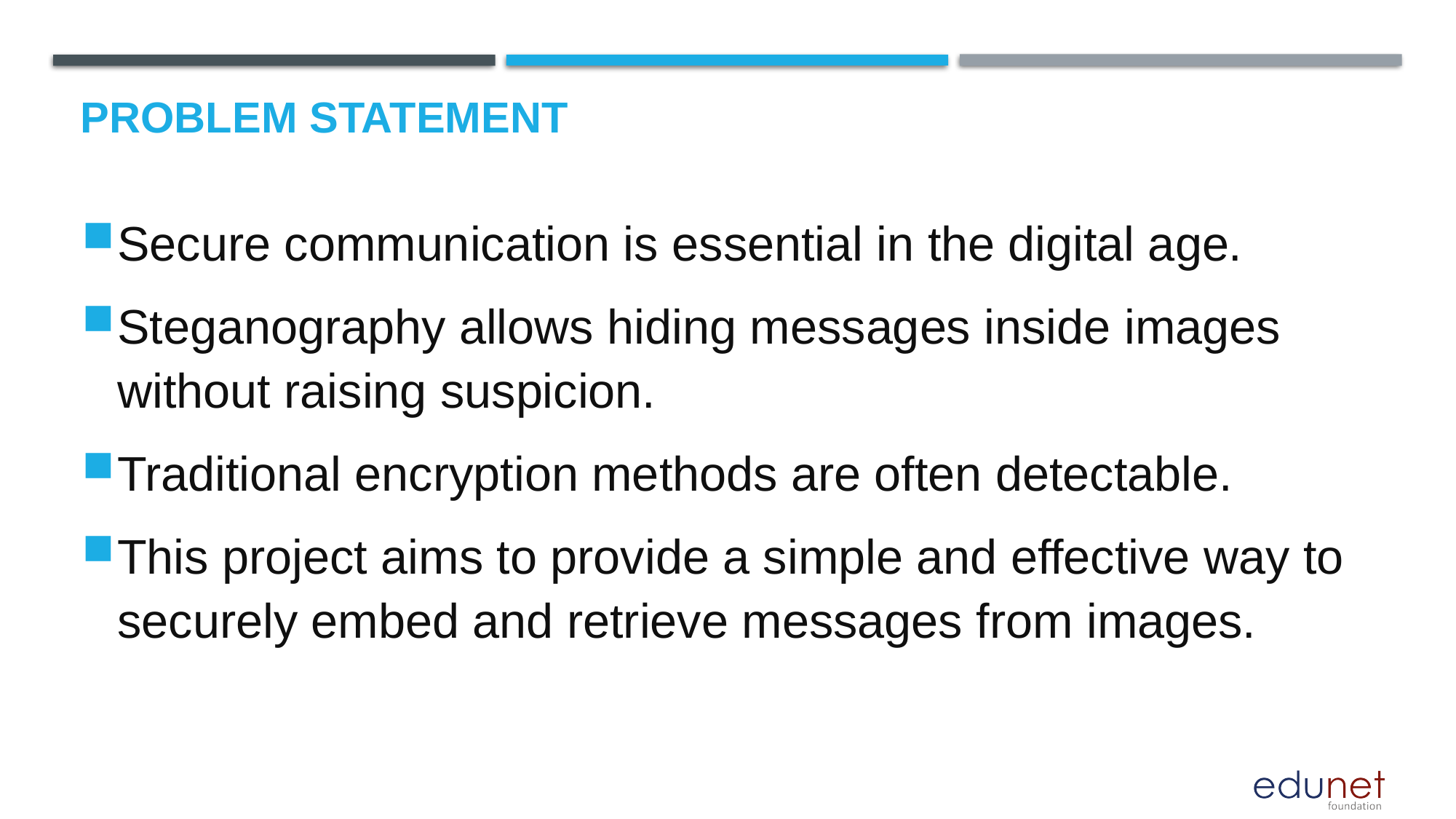

# Problem Statement
Secure communication is essential in the digital age.
Steganography allows hiding messages inside images without raising suspicion.
Traditional encryption methods are often detectable.
This project aims to provide a simple and effective way to securely embed and retrieve messages from images.